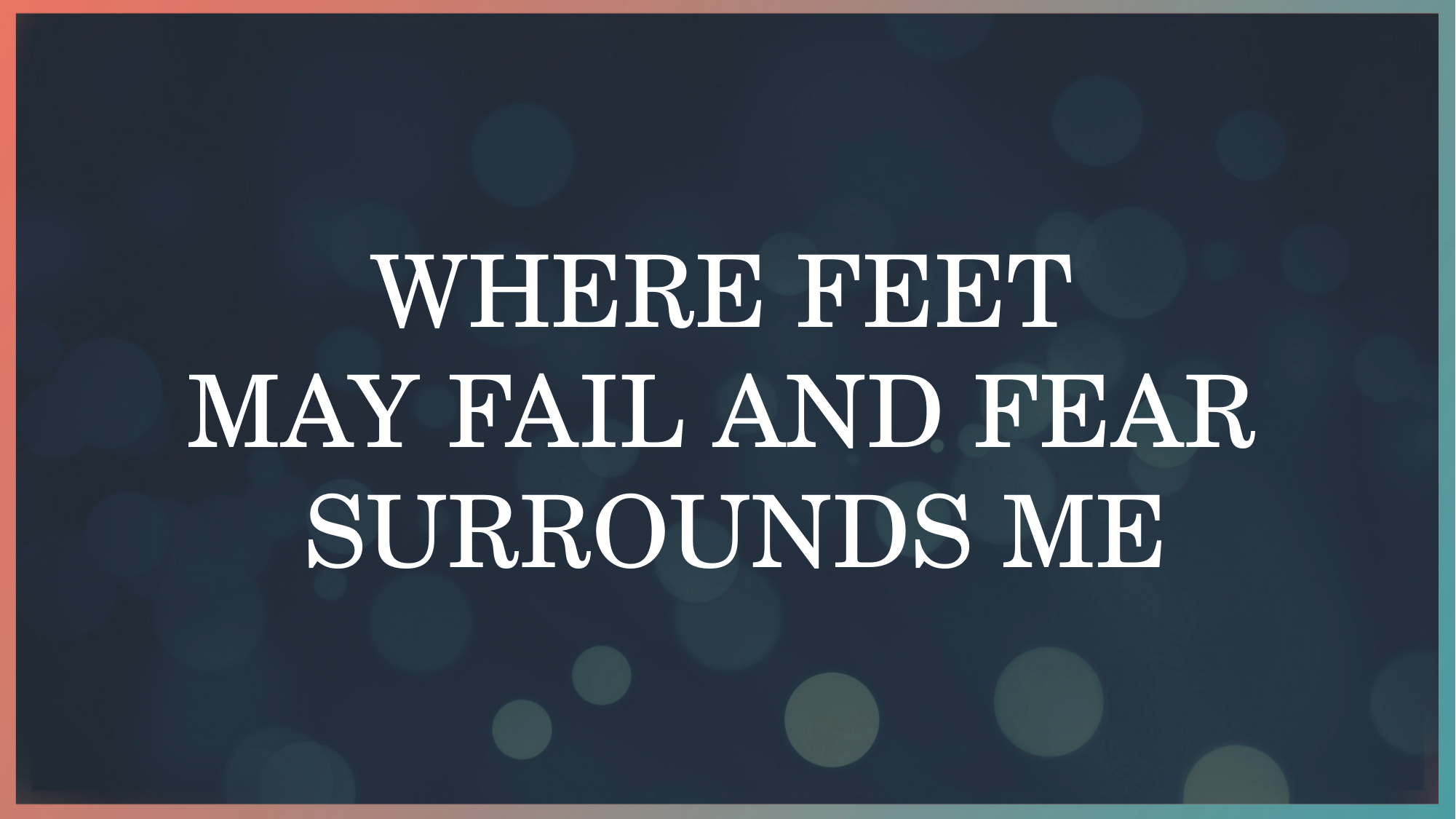

WHERE FEET
MAY FAIL AND FEAR
SURROUNDS ME